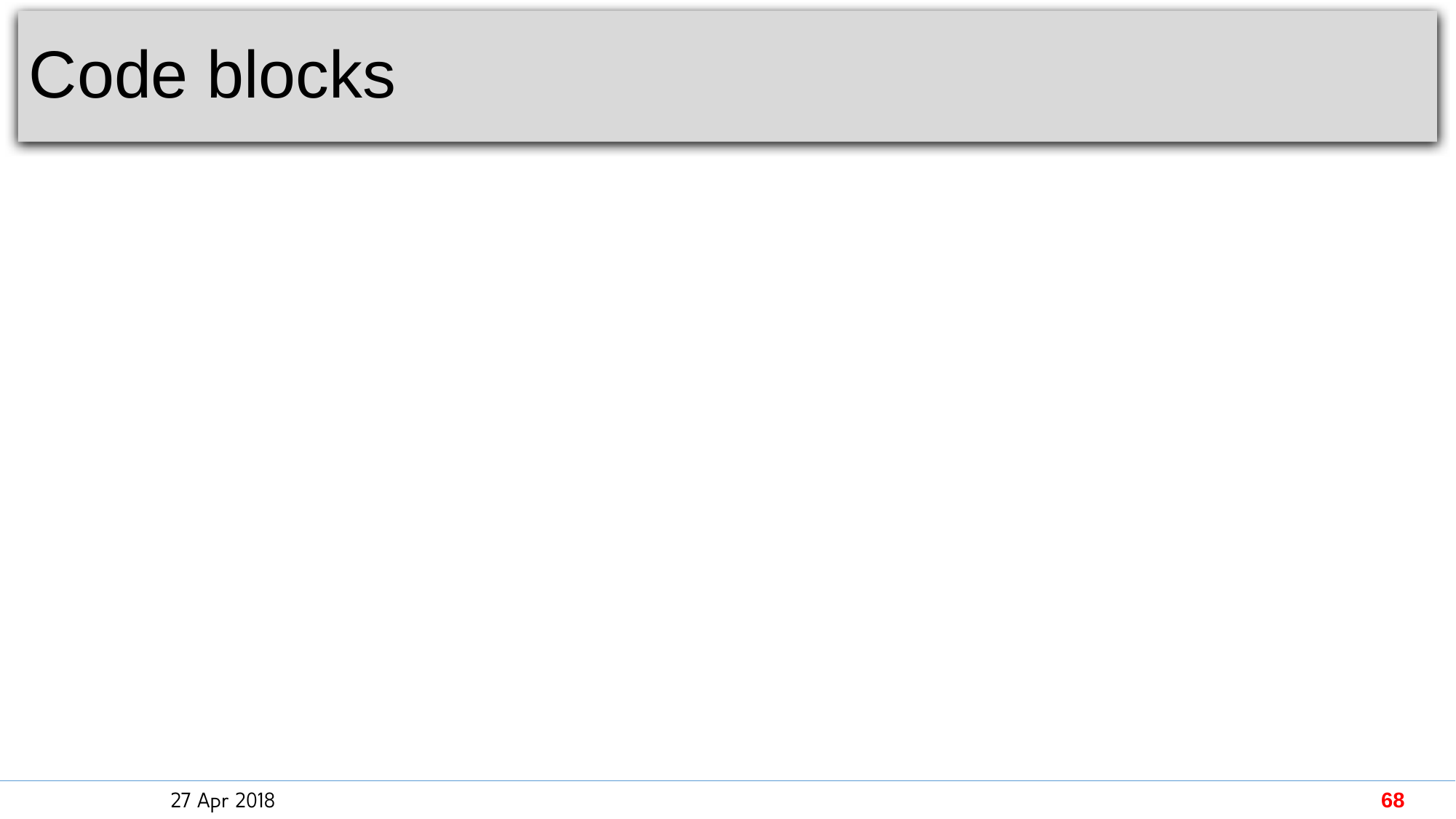

# Code blocks

27 Apr 2018
68